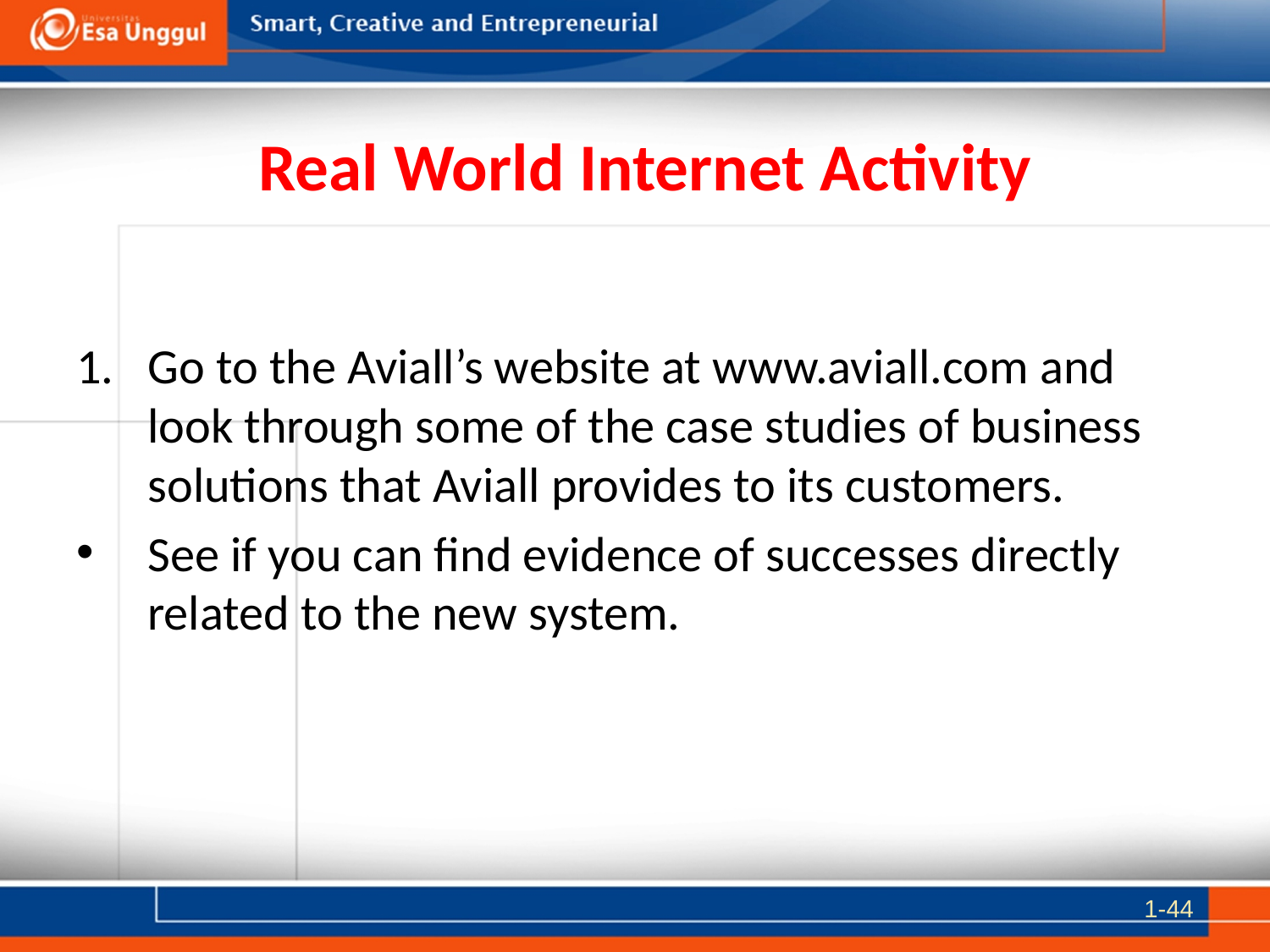

# Real World Internet Activity
Go to the Aviall’s website at www.aviall.com and look through some of the case studies of business solutions that Aviall provides to its customers.
See if you can find evidence of successes directly related to the new system.

1-44